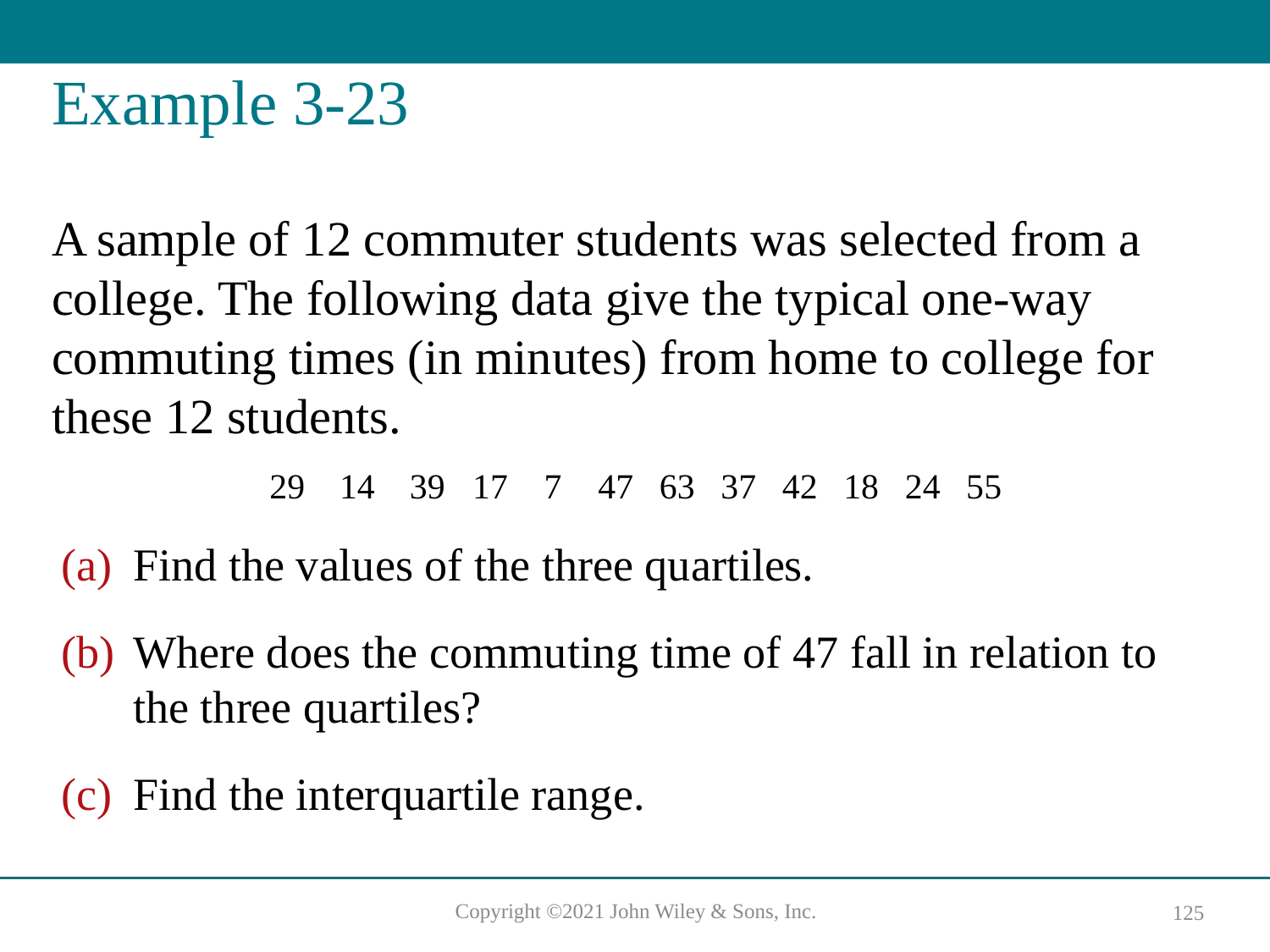

# Example 3-23
A sample of 12 commuter students was selected from a college. The following data give the typical one-way commuting times (in minutes) from home to college for these 12 students.
| 29 | 14 | 39 | 17 | 7 | 47 | 63 | 37 | 42 | 18 | 24 | 55 |
| --- | --- | --- | --- | --- | --- | --- | --- | --- | --- | --- | --- |
Find the values of the three quartiles.
Where does the commuting time of 47 fall in relation to the three quartiles?
Find the interquartile range.